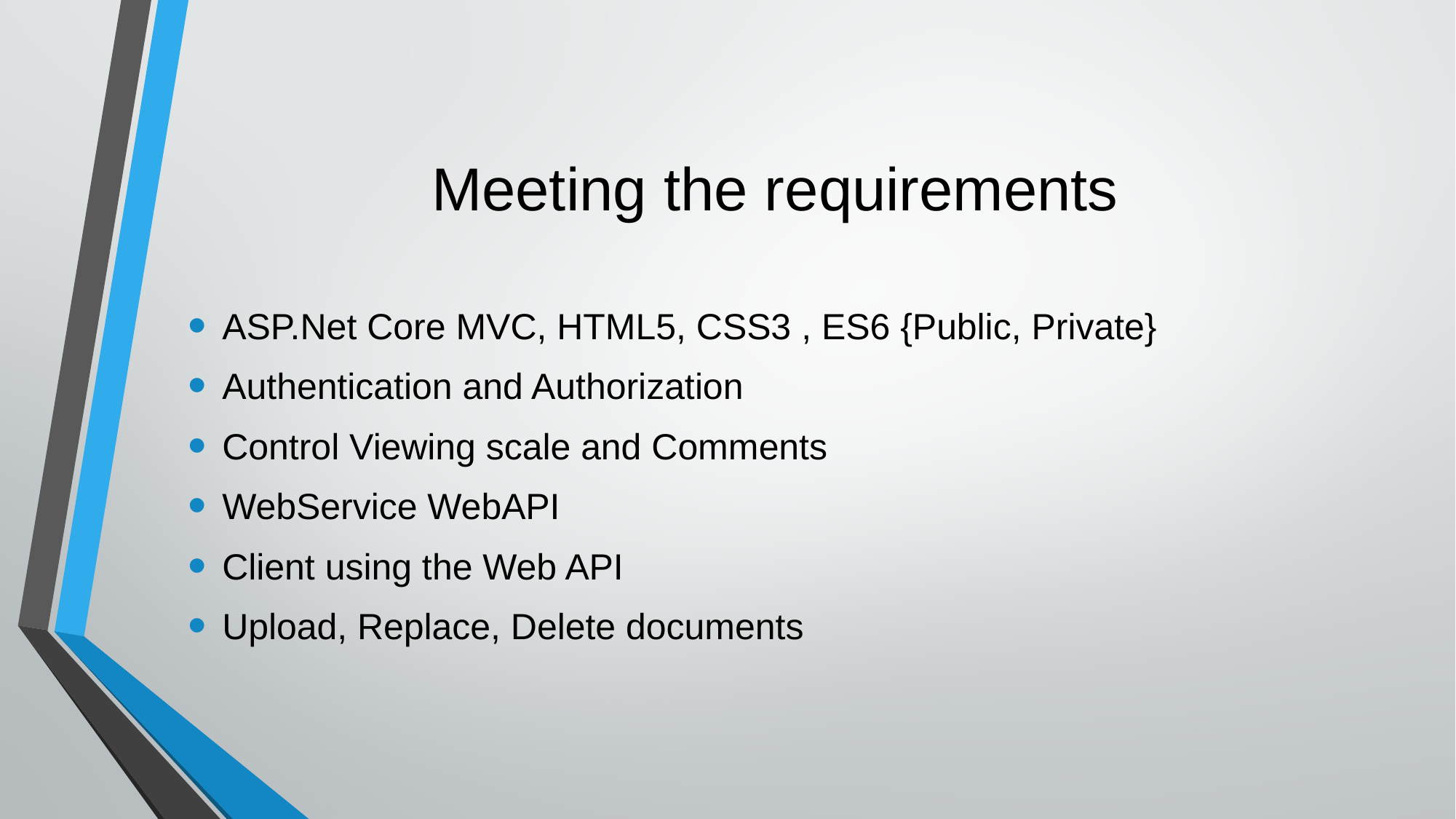

# Meeting the requirements
ASP.Net Core MVC, HTML5, CSS3 , ES6 {Public, Private}
Authentication and Authorization
Control Viewing scale and Comments
WebService WebAPI
Client using the Web API
Upload, Replace, Delete documents